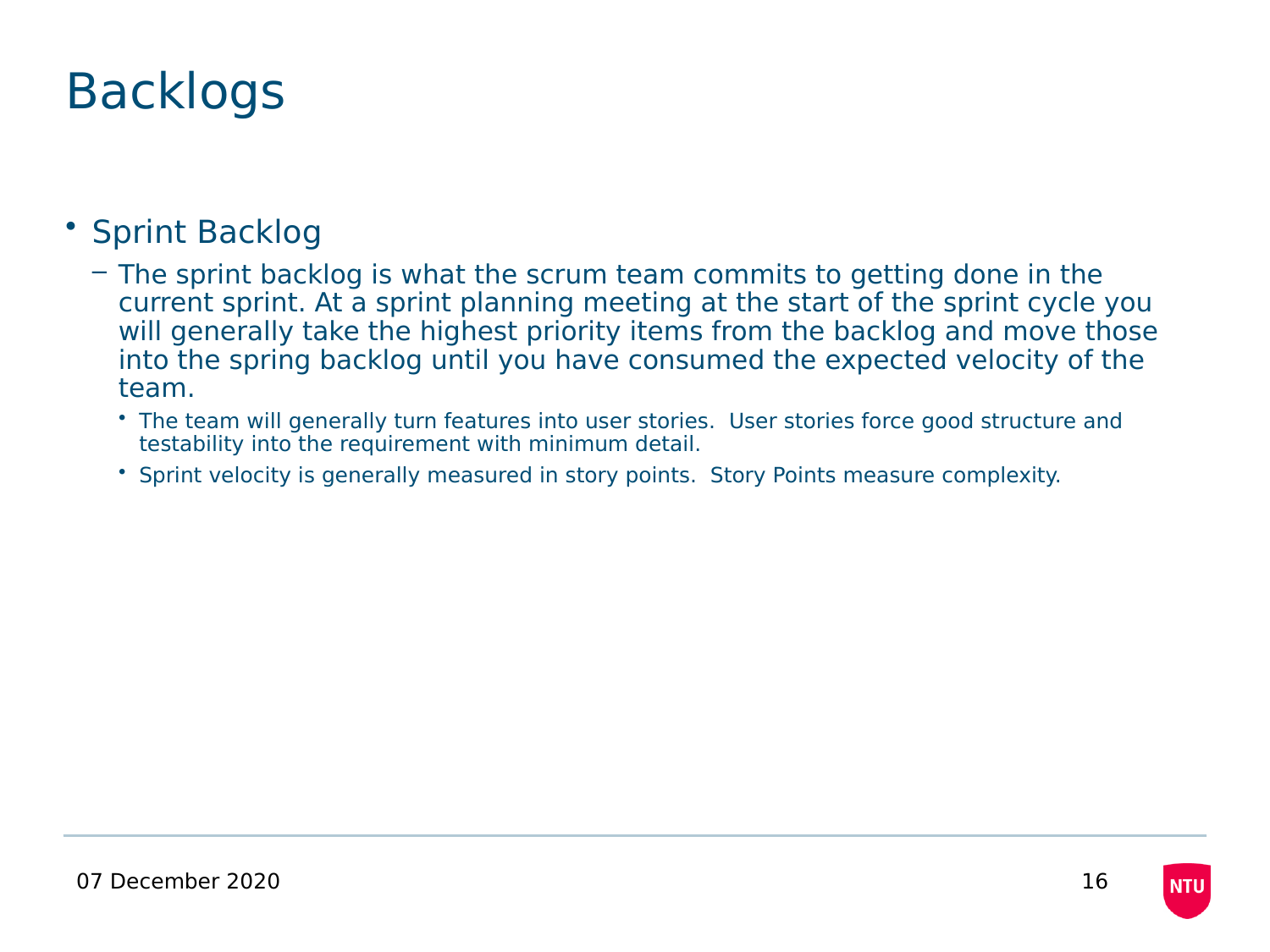

# Backlogs
Sprint Backlog
The sprint backlog is what the scrum team commits to getting done in the current sprint. At a sprint planning meeting at the start of the sprint cycle you will generally take the highest priority items from the backlog and move those into the spring backlog until you have consumed the expected velocity of the team.
The team will generally turn features into user stories.  User stories force good structure and testability into the requirement with minimum detail.
Sprint velocity is generally measured in story points.  Story Points measure complexity.
07 December 2020
16